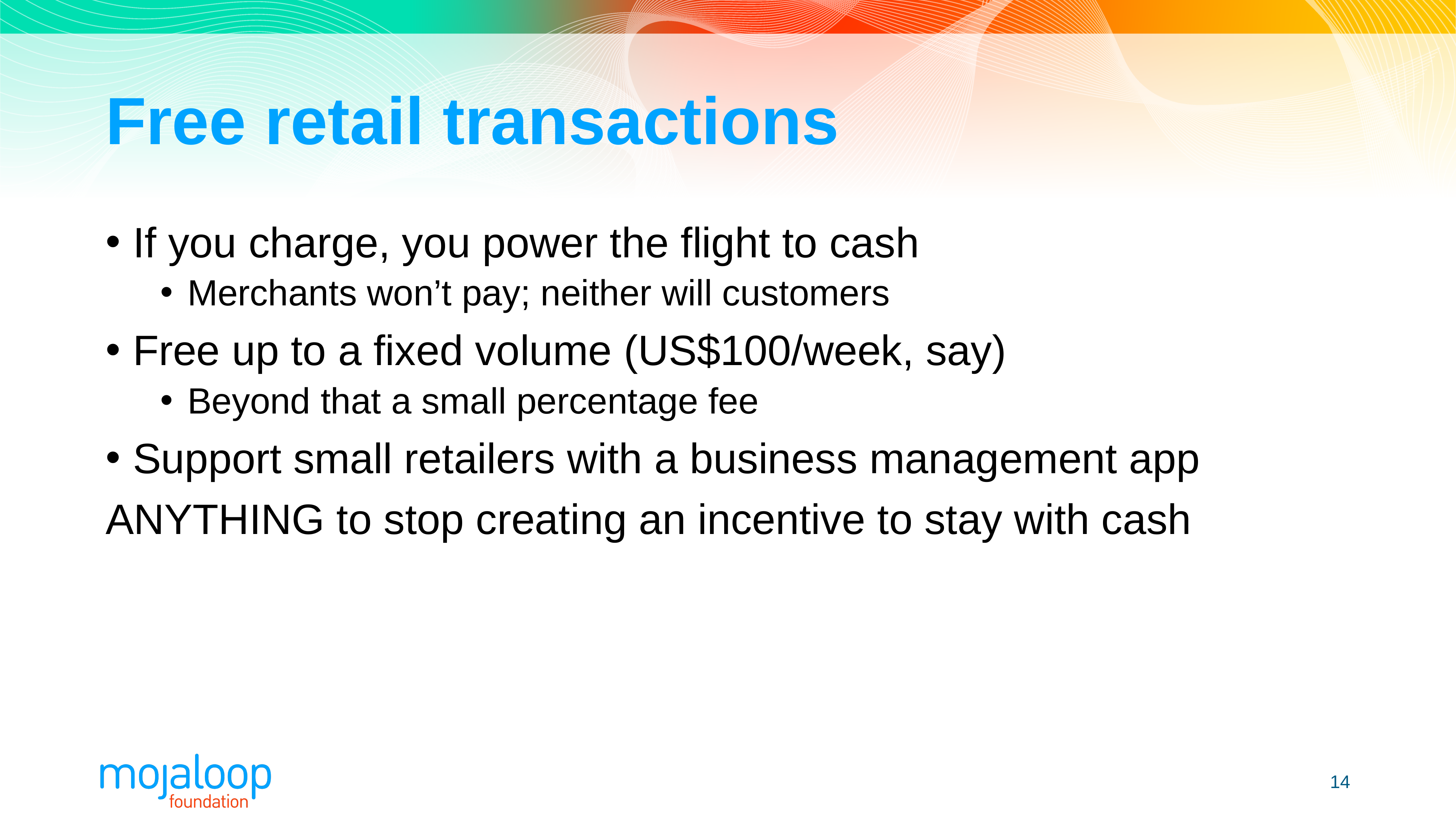

# Free retail transactions
If you charge, you power the flight to cash
Merchants won’t pay; neither will customers
Free up to a fixed volume (US$100/week, say)
Beyond that a small percentage fee
Support small retailers with a business management app
ANYTHING to stop creating an incentive to stay with cash
14